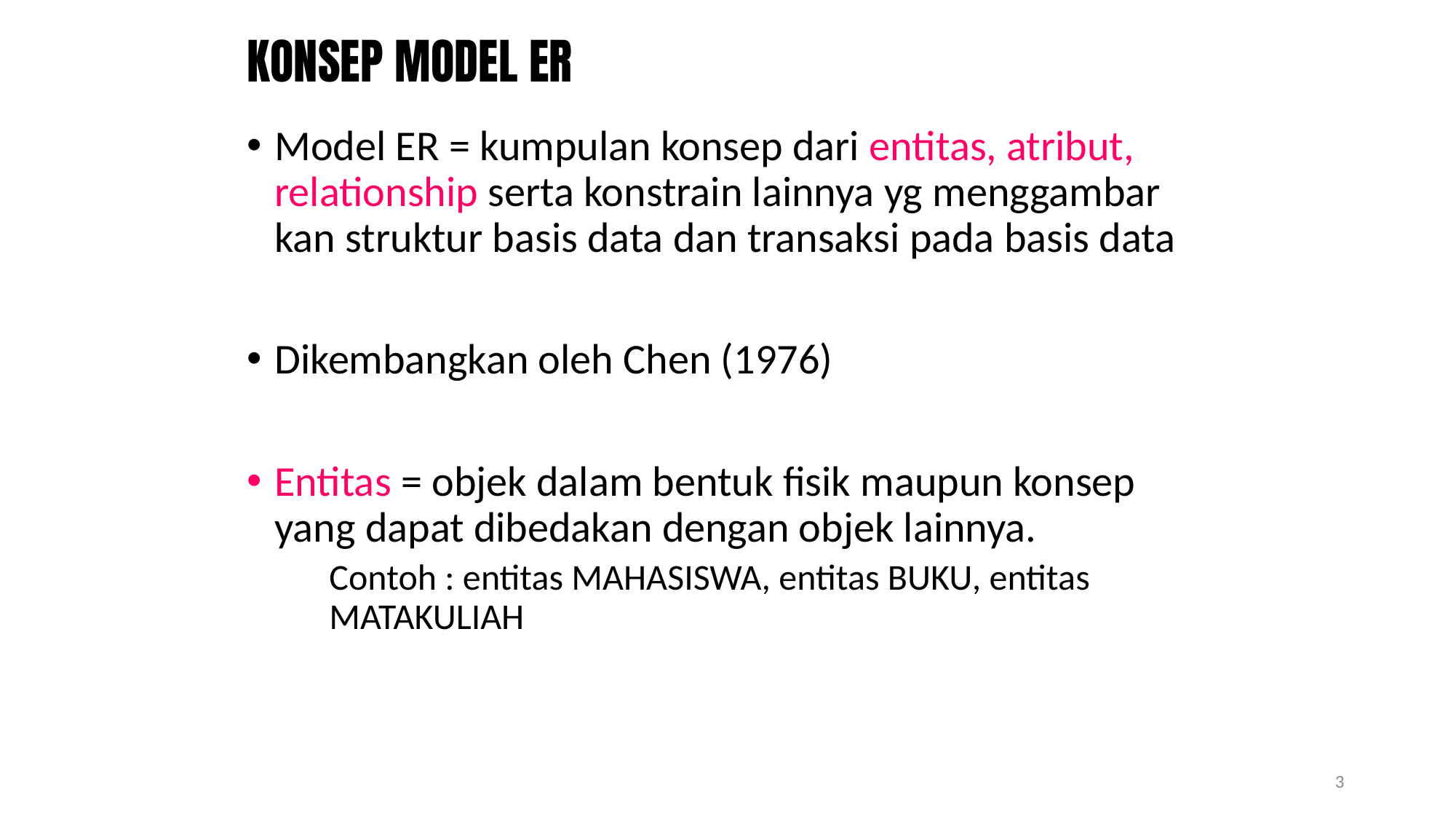

# KONSEP MODEL ER
Model ER = kumpulan konsep dari entitas, atribut, relationship serta konstrain lainnya yg menggambar kan struktur basis data dan transaksi pada basis data

Dikembangkan oleh Chen (1976)

Entitas = objek dalam bentuk fisik maupun konsep  yang dapat dibedakan dengan objek lainnya.
	Contoh : entitas MAHASISWA, entitas BUKU, entitas MATAKULIAH
3